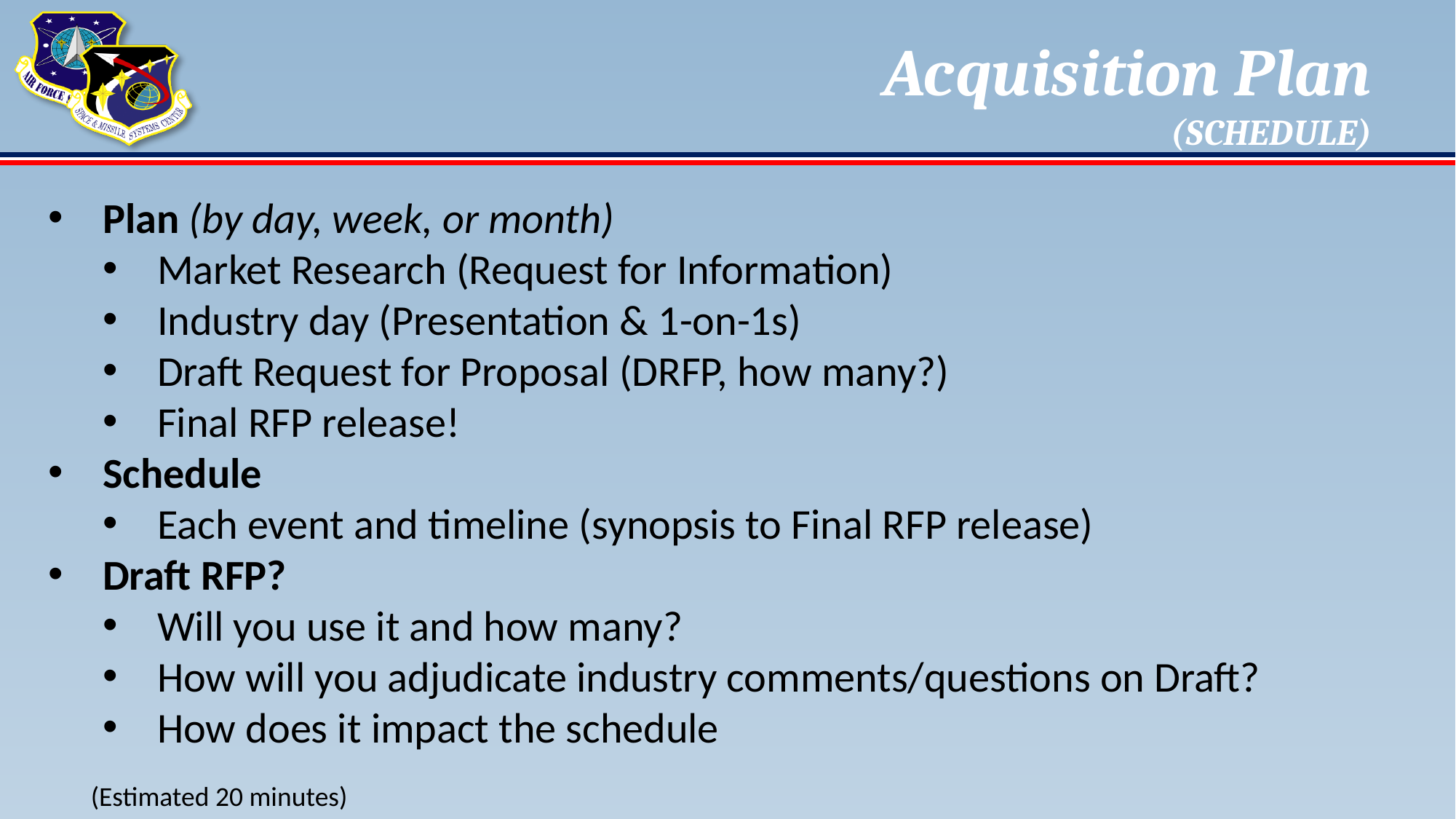

# Acquisition Plan (SCHEDULE)
Plan (by day, week, or month)
Market Research (Request for Information)
Industry day (Presentation & 1-on-1s)
Draft Request for Proposal (DRFP, how many?)
Final RFP release!
Schedule
Each event and timeline (synopsis to Final RFP release)
Draft RFP?
Will you use it and how many?
How will you adjudicate industry comments/questions on Draft?
How does it impact the schedule
(Estimated 20 minutes)